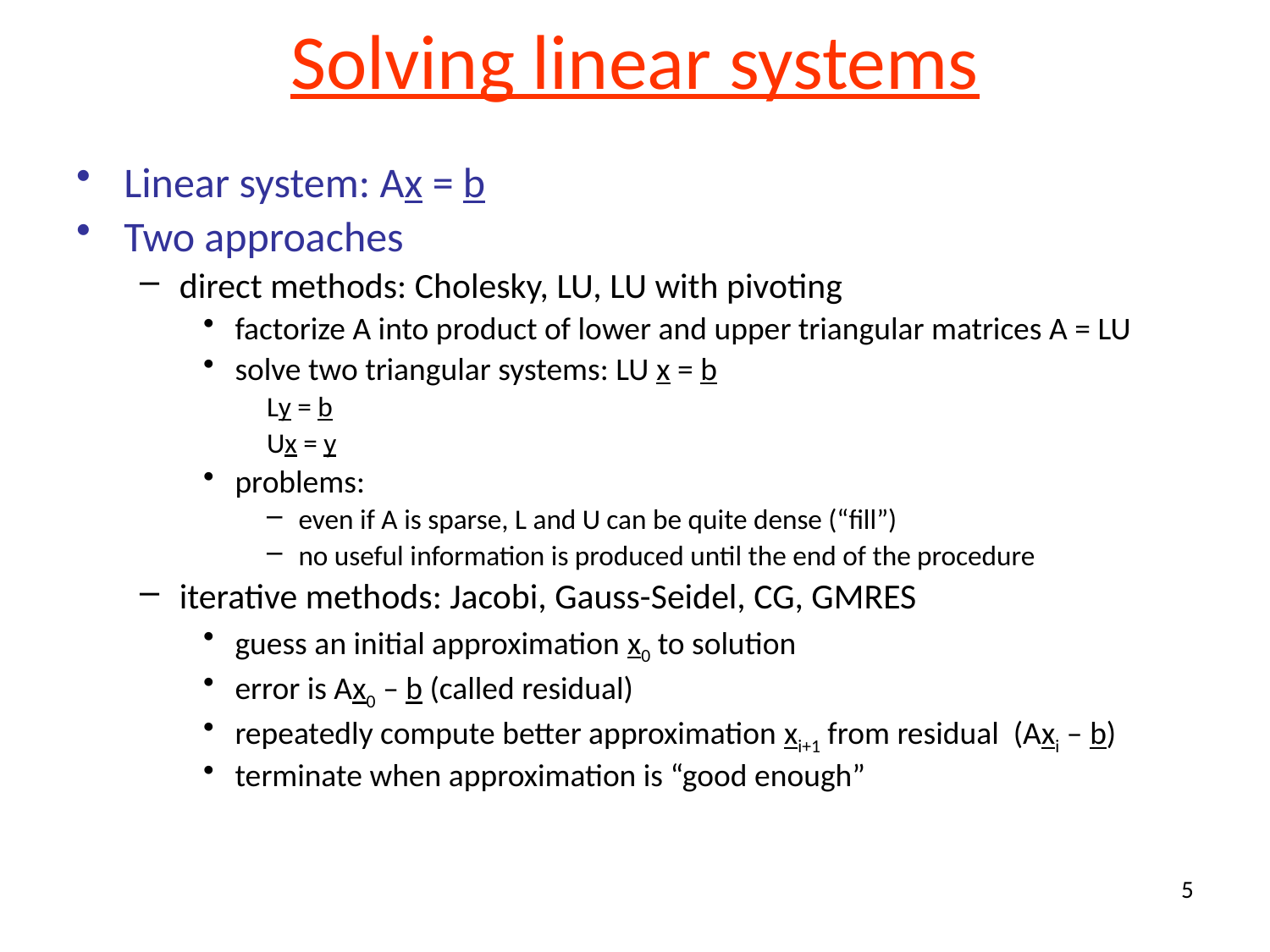

# Solving linear systems
Linear system: Ax = b
Two approaches
direct methods: Cholesky, LU, LU with pivoting
factorize A into product of lower and upper triangular matrices A = LU
solve two triangular systems: LU x = b
Ly = b
Ux = y
problems:
even if A is sparse, L and U can be quite dense (“fill”)
no useful information is produced until the end of the procedure
iterative methods: Jacobi, Gauss-Seidel, CG, GMRES
guess an initial approximation x0 to solution
error is Ax0 – b (called residual)
repeatedly compute better approximation xi+1 from residual  (Axi – b)
terminate when approximation is “good enough”

5